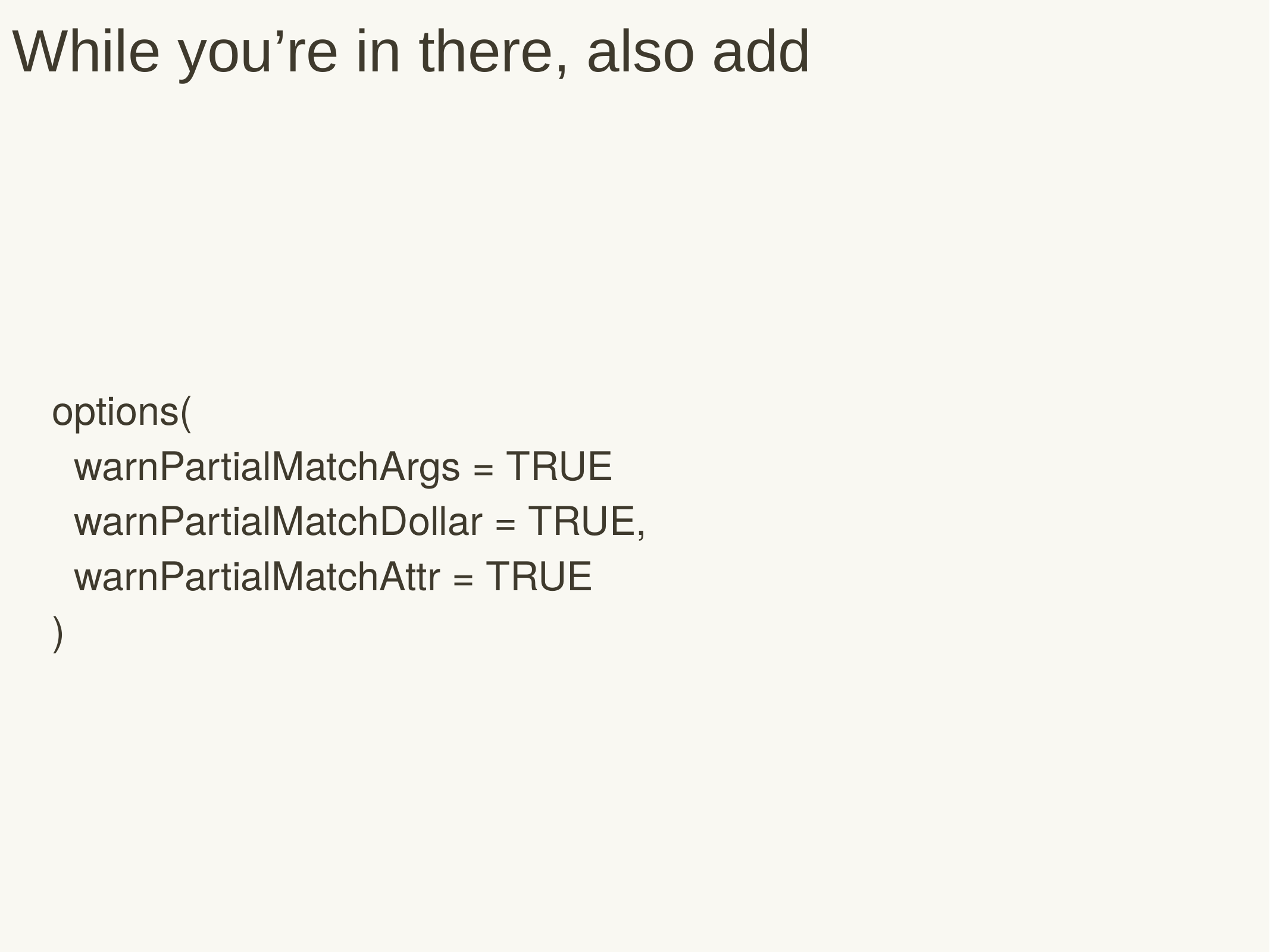

# While you’re in there, also add
options(
  warnPartialMatchArgs = TRUE
  warnPartialMatchDollar = TRUE,
  warnPartialMatchAttr = TRUE
)